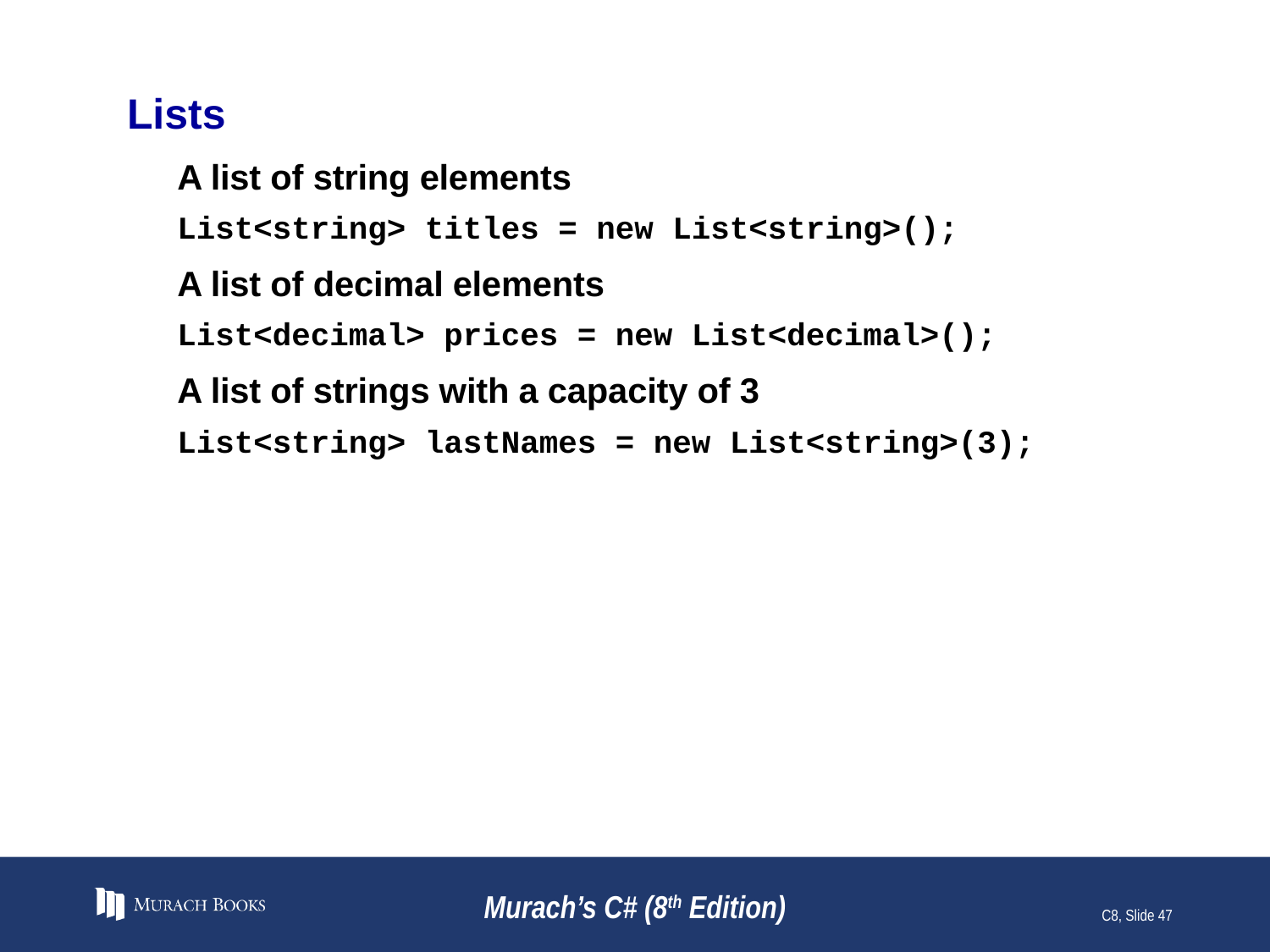

# Lists
A list of string elements
List<string> titles = new List<string>();
A list of decimal elements
List<decimal> prices = new List<decimal>();
A list of strings with a capacity of 3
List<string> lastNames = new List<string>(3);

Murach’s C# (8th Edition)

C8, Slide 47